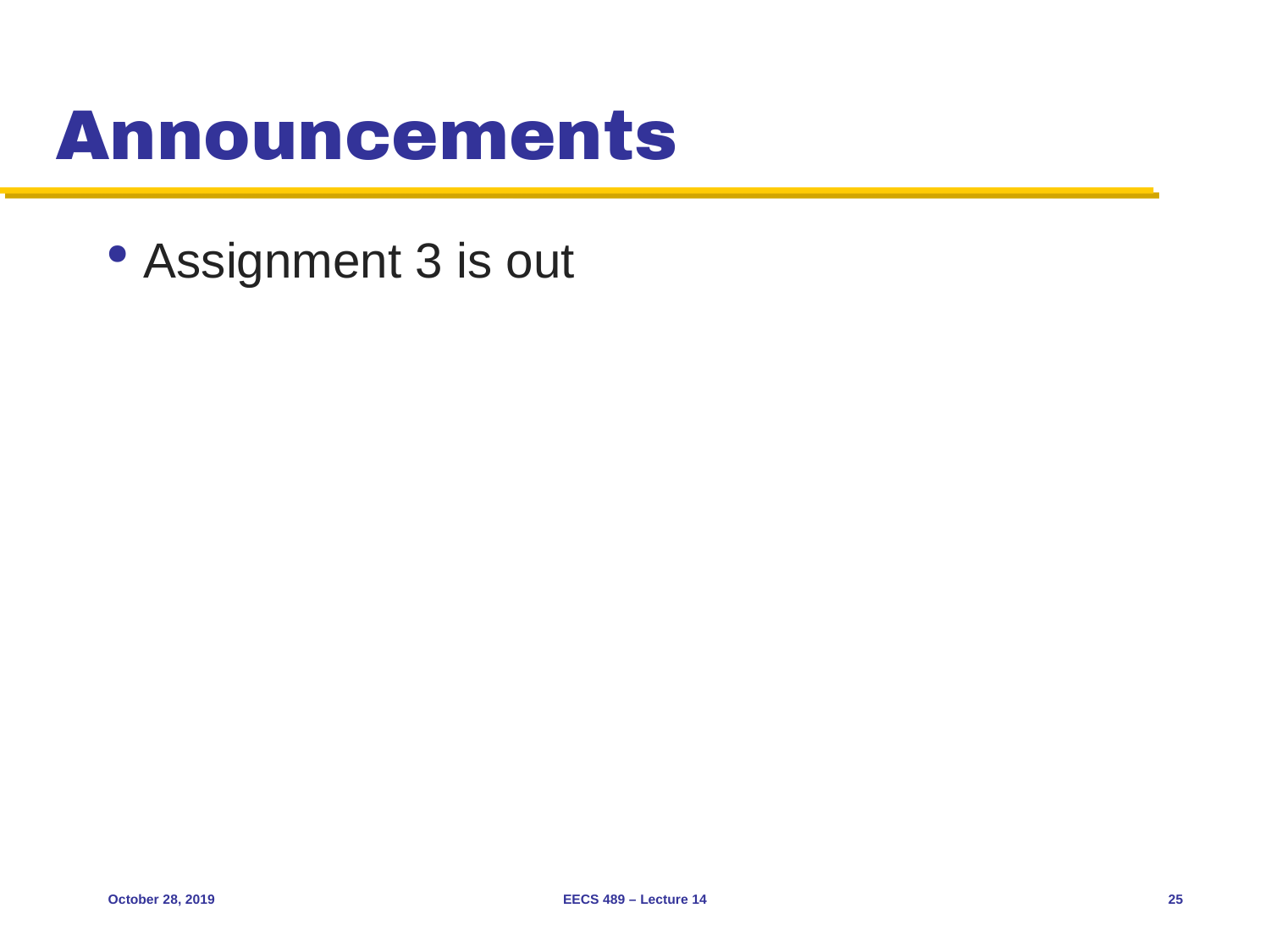

# Announcements
Assignment 3 is out
October 28, 2019
EECS 489 – Lecture 14
25